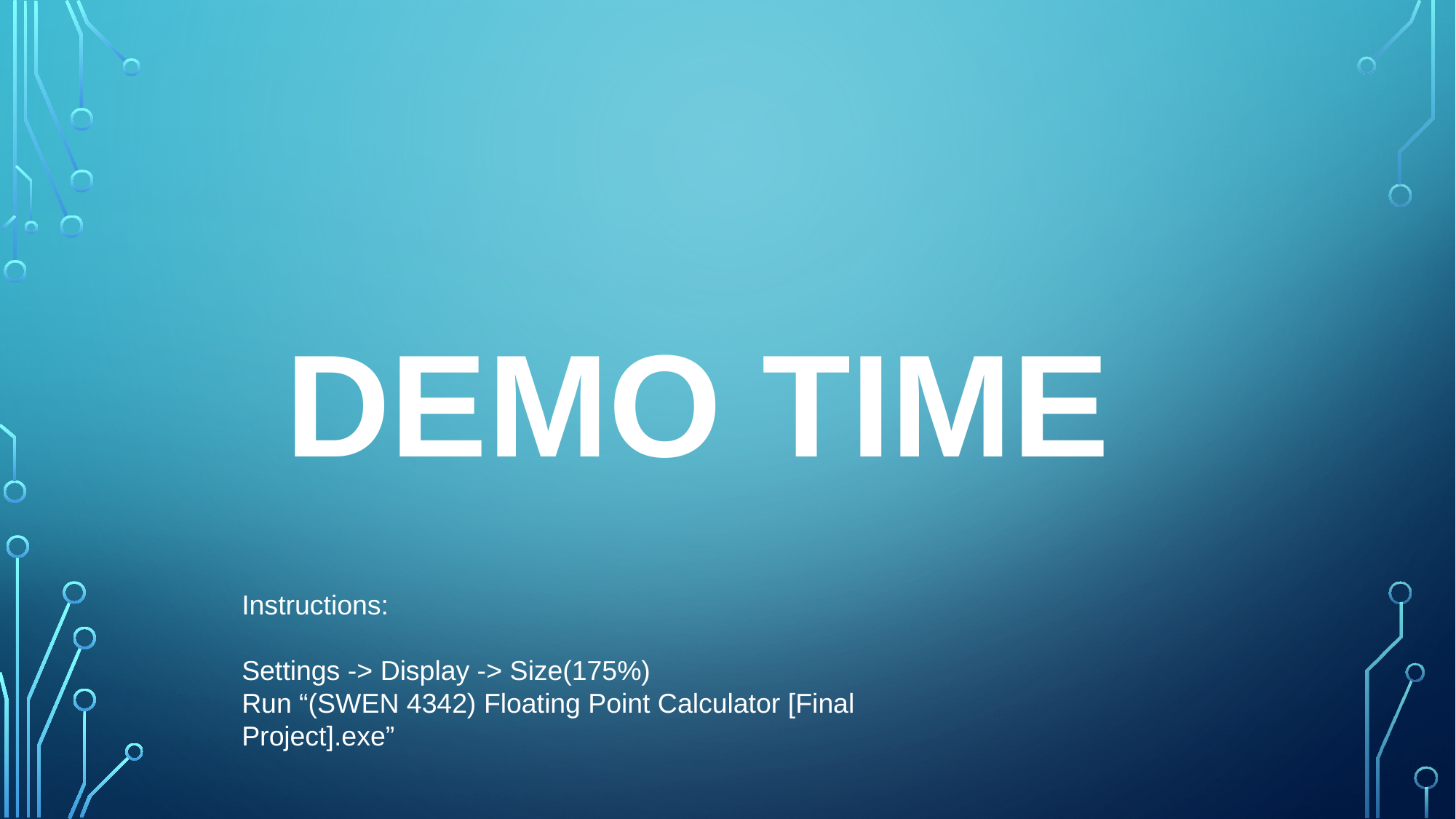

# DEMO TIME
Instructions:

Settings -> Display -> Size(175%)
Run “(SWEN 4342) Floating Point Calculator [Final Project].exe”